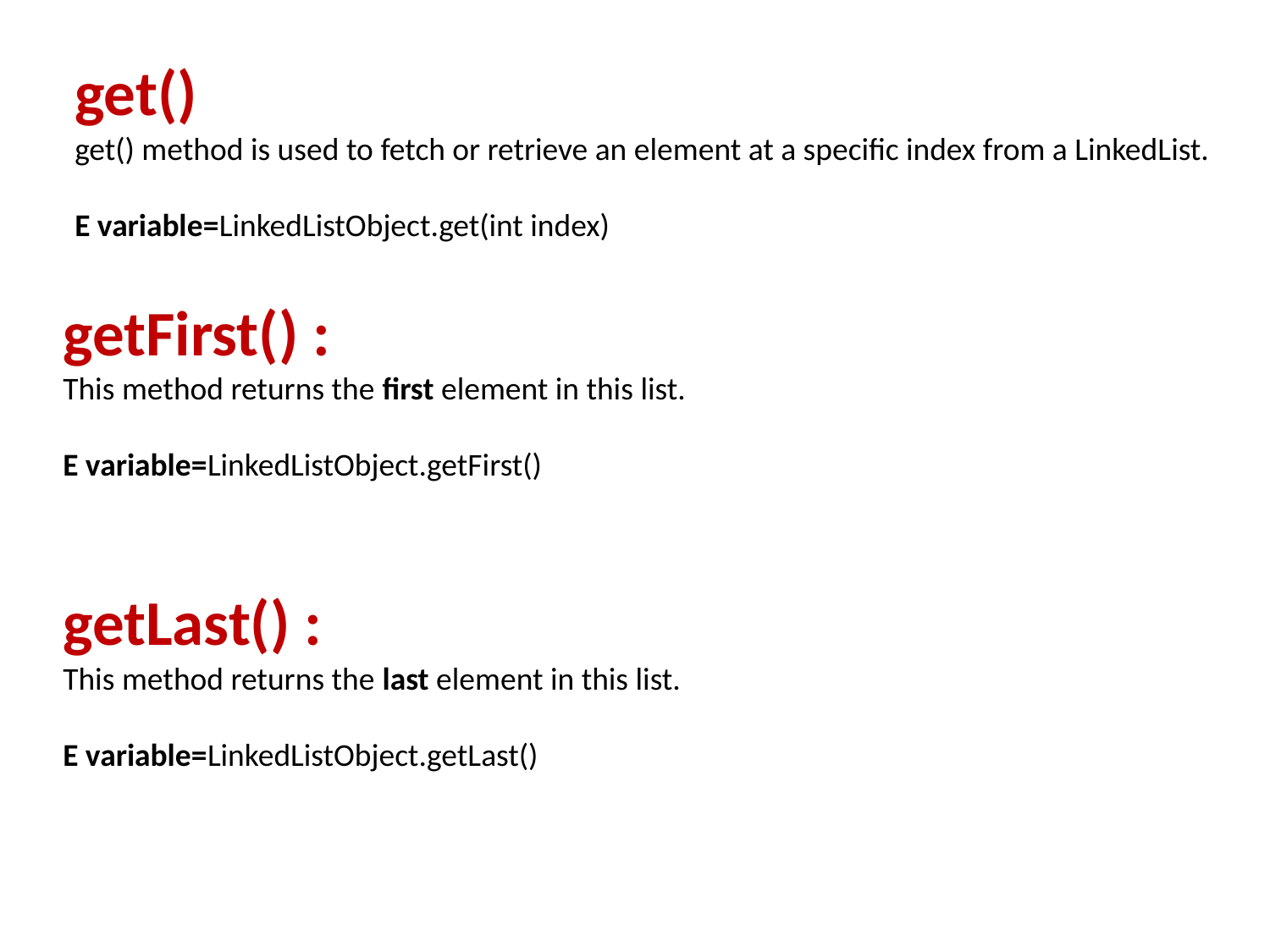

get()
get() method is used to fetch or retrieve an element at a specific index from a LinkedList.

E variable=LinkedListObject.get(int index)
getFirst() :
This method returns the first element in this list.

E variable=LinkedListObject.getFirst()
getLast() :
This method returns the last element in this list.

E variable=LinkedListObject.getLast()